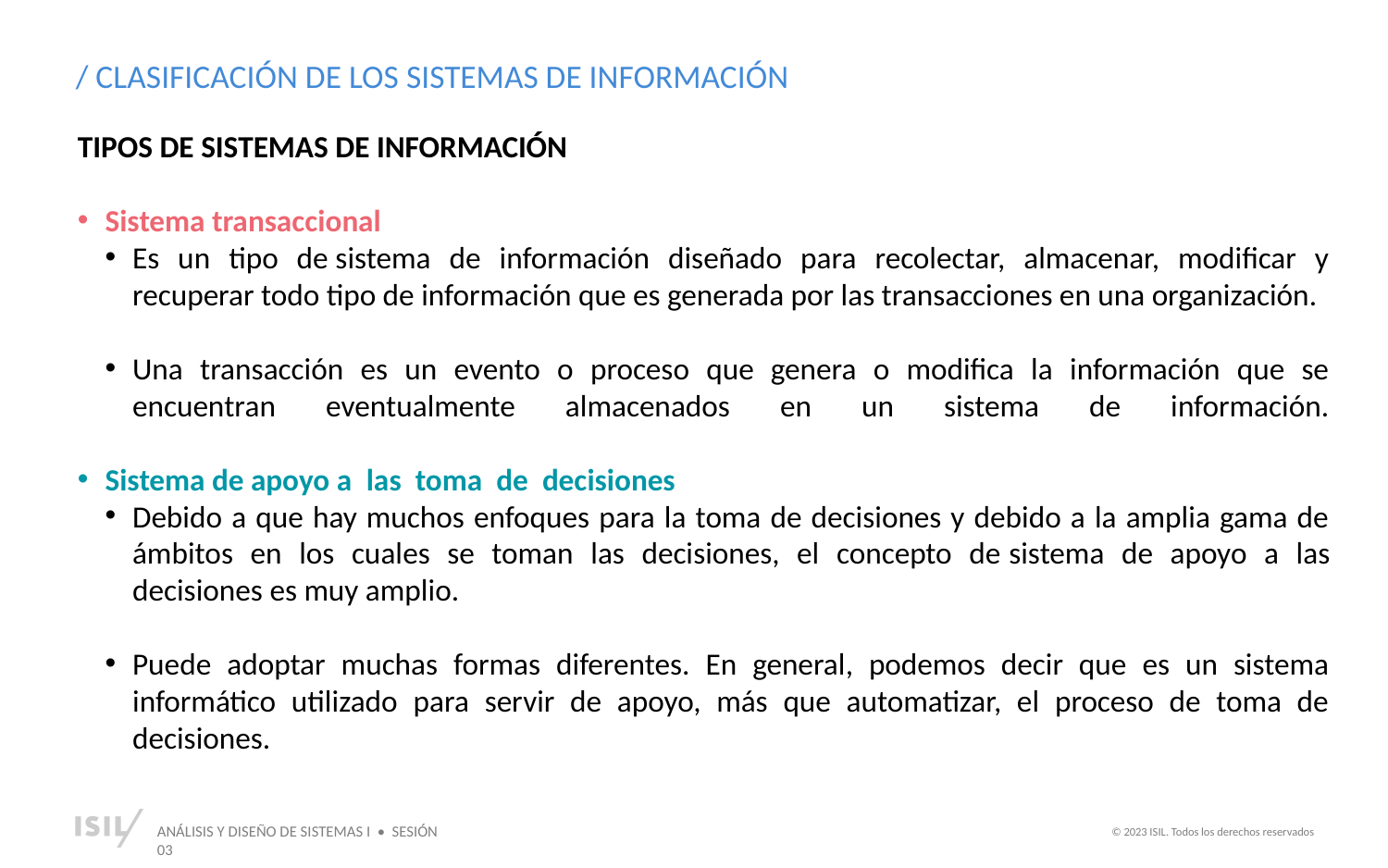

/ CLASIFICACIÓN DE LOS SISTEMAS DE INFORMACIÓN
TIPOS DE SISTEMAS DE INFORMACIÓN

Sistema transaccional
Es un tipo de sistema de información diseñado para recolectar, almacenar, modificar y recuperar todo tipo de información que es generada por las transacciones en una organización.

Una transacción es un evento o proceso que genera o modifica la información que se encuentran eventualmente almacenados en un sistema de información.
Sistema de apoyo a  las  toma  de  decisiones
Debido a que hay muchos enfoques para la toma de decisiones y debido a la amplia gama de ámbitos en los cuales se toman las decisiones, el concepto de sistema de apoyo a las decisiones es muy amplio.

Puede adoptar muchas formas diferentes. En general, podemos decir que es un sistema informático utilizado para servir de apoyo, más que automatizar, el proceso de toma de decisiones.